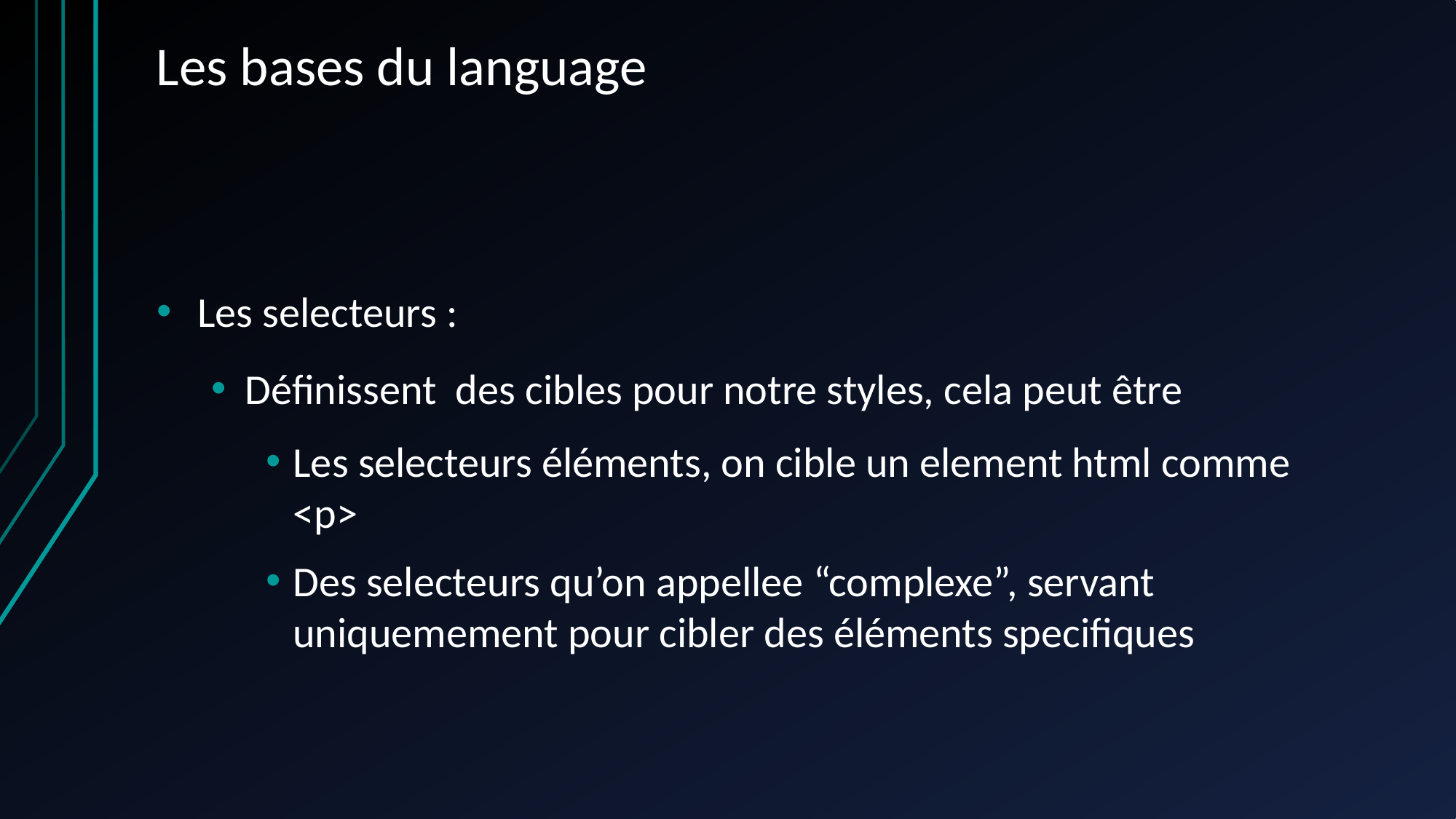

Les bases du language
Les selecteurs :
Définissent  des cibles pour notre styles, cela peut être
Les selecteurs éléments, on cible un element html comme <p>
Des selecteurs qu’on appellee “complexe”, servant uniquemement pour cibler des éléments specifiques